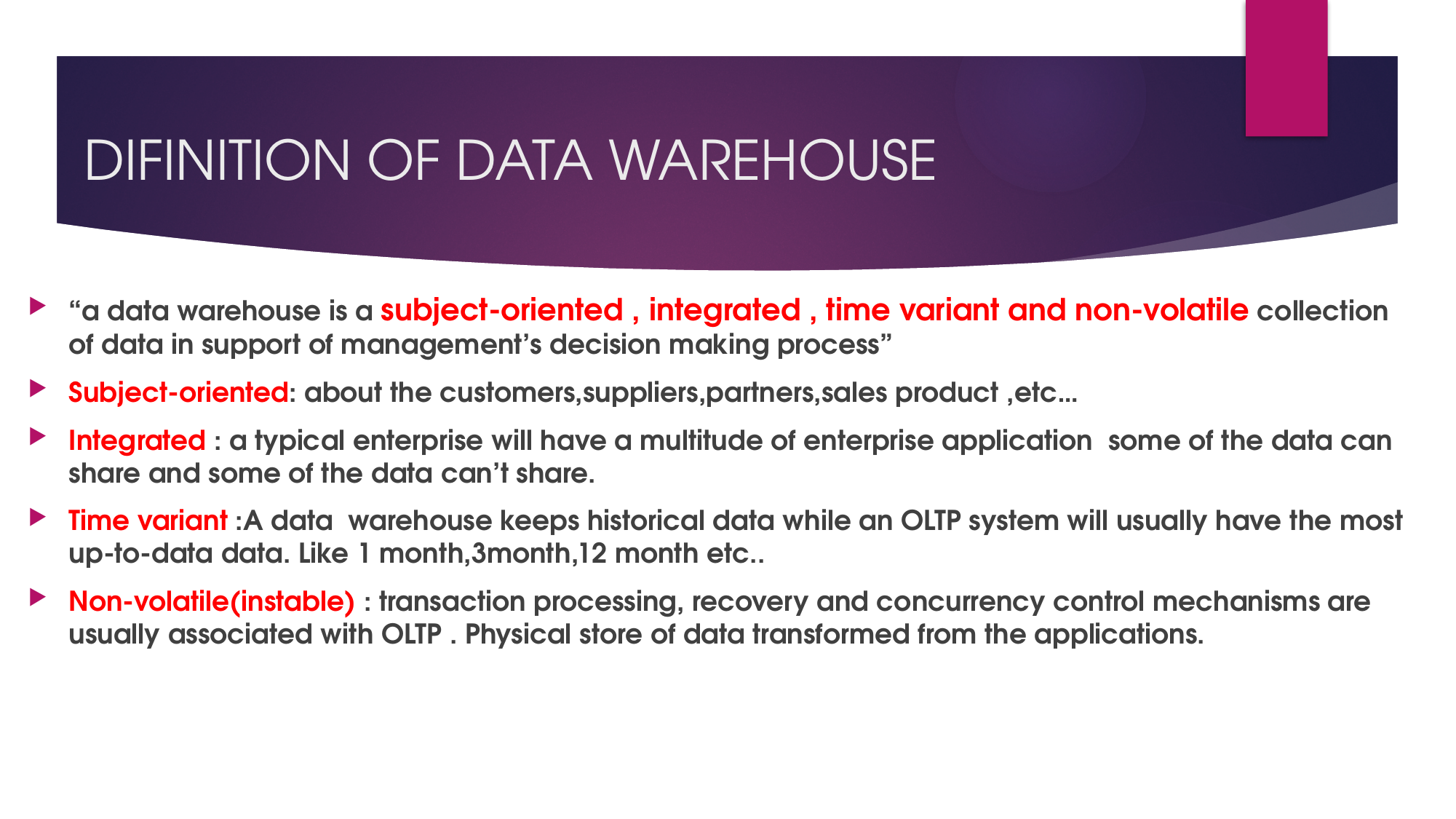

# DIFINITION OF DATA WAREHOUSE
“a data warehouse is a subject-oriented , integrated , time variant and non-volatile collection of data in support of management’s decision making process”
Subject-oriented: about the customers,suppliers,partners,sales product ,etc…
Integrated : a typical enterprise will have a multitude of enterprise application  some of the data can share and some of the data can’t share.
Time variant :A data  warehouse keeps historical data while an OLTP system will usually have the most up-to-data data. Like 1 month,3month,12 month etc..
Non-volatile(instable) : transaction processing, recovery and concurrency control mechanisms are usually associated with OLTP . Physical store of data transformed from the applications.